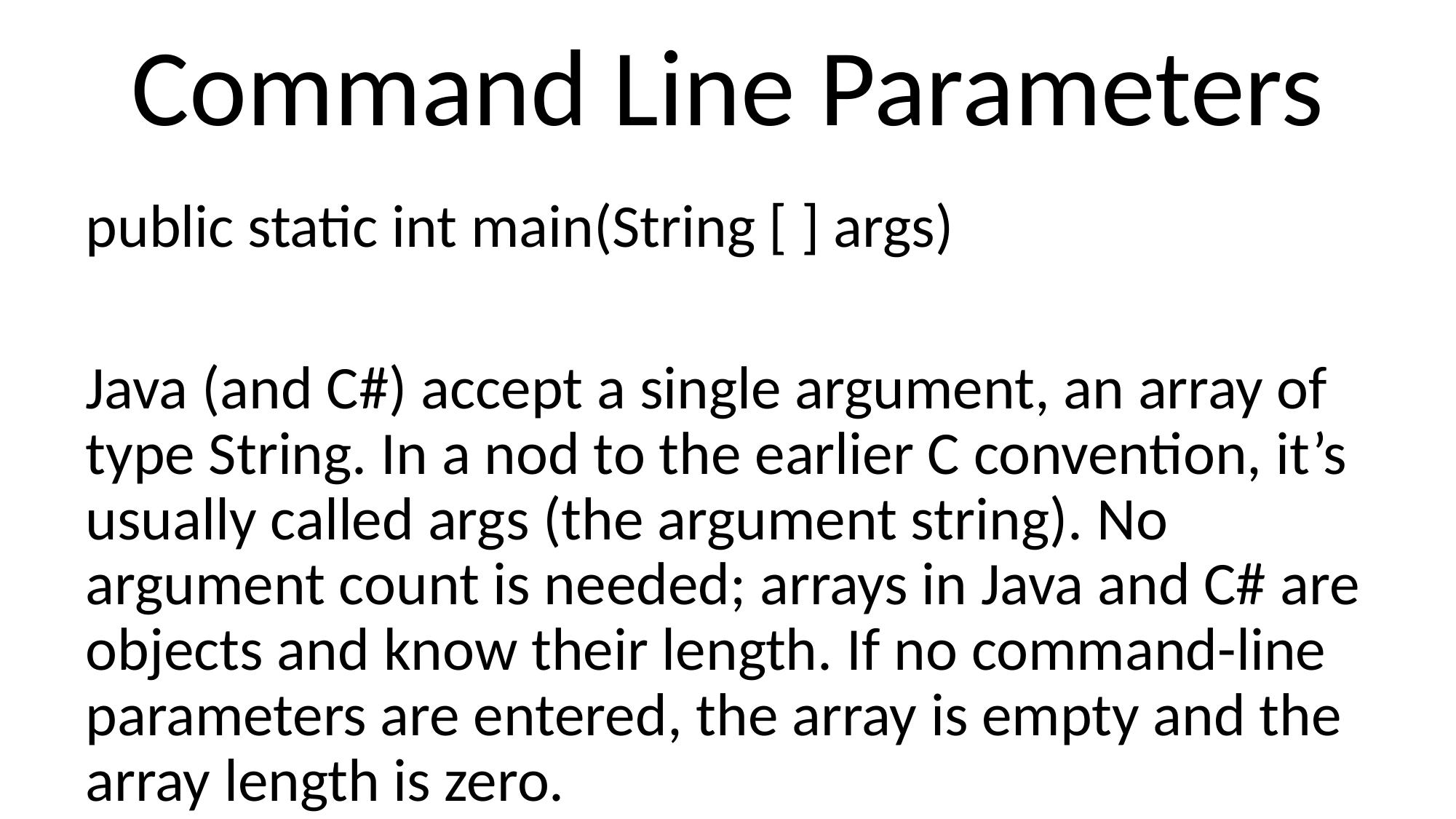

# Command Line Parameters
public static int main(String [ ] args)

Java (and C#) accept a single argument, an array of type String. In a nod to the earlier C convention, it’s usually called args (the argument string). No argument count is needed; arrays in Java and C# are objects and know their length. If no command-line parameters are entered, the array is empty and the array length is zero.